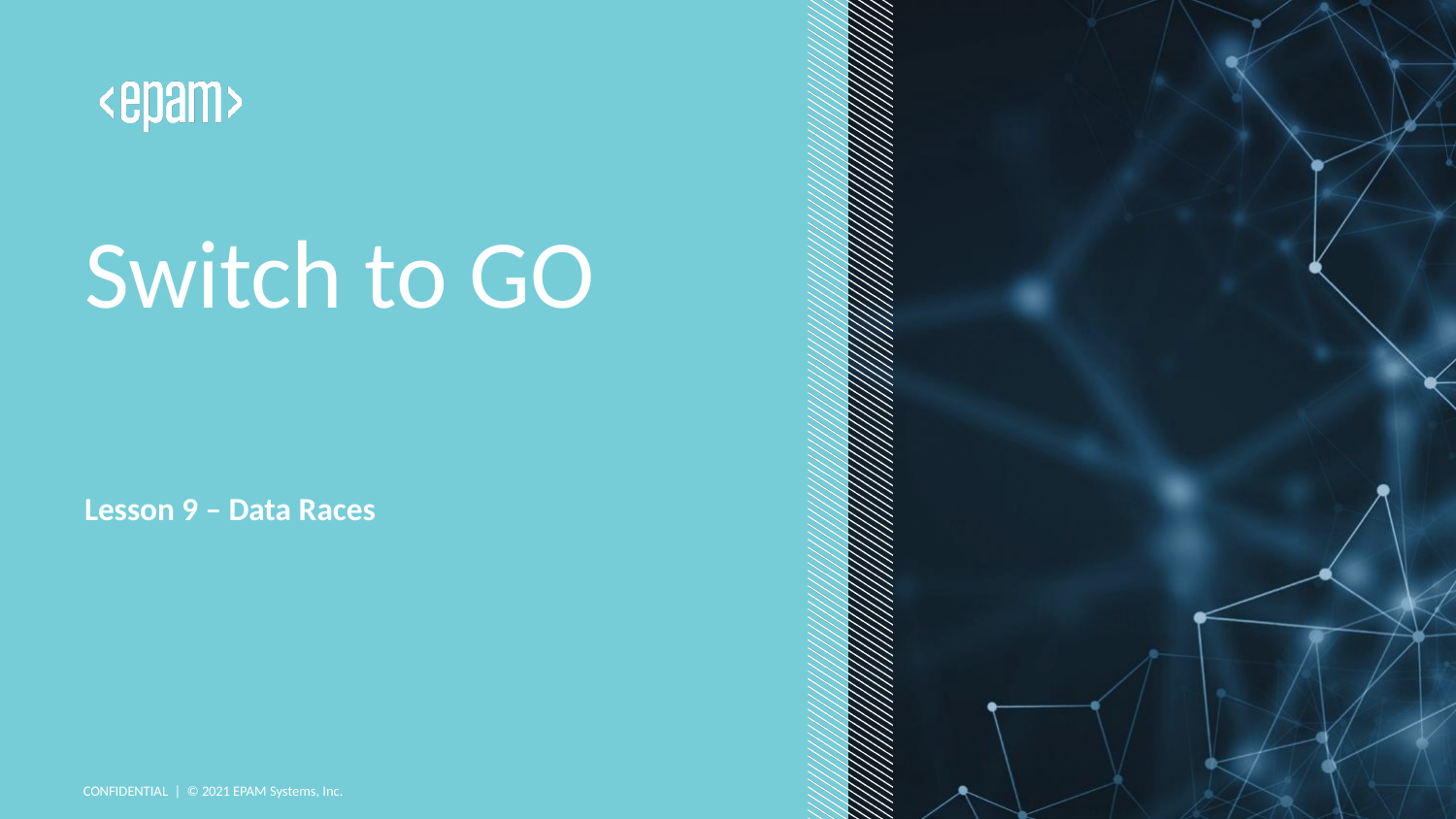

# Switch to GO
Lesson 9 – Data Races
CONFIDENTIAL  |  © 2021 EPAM Systems, Inc.